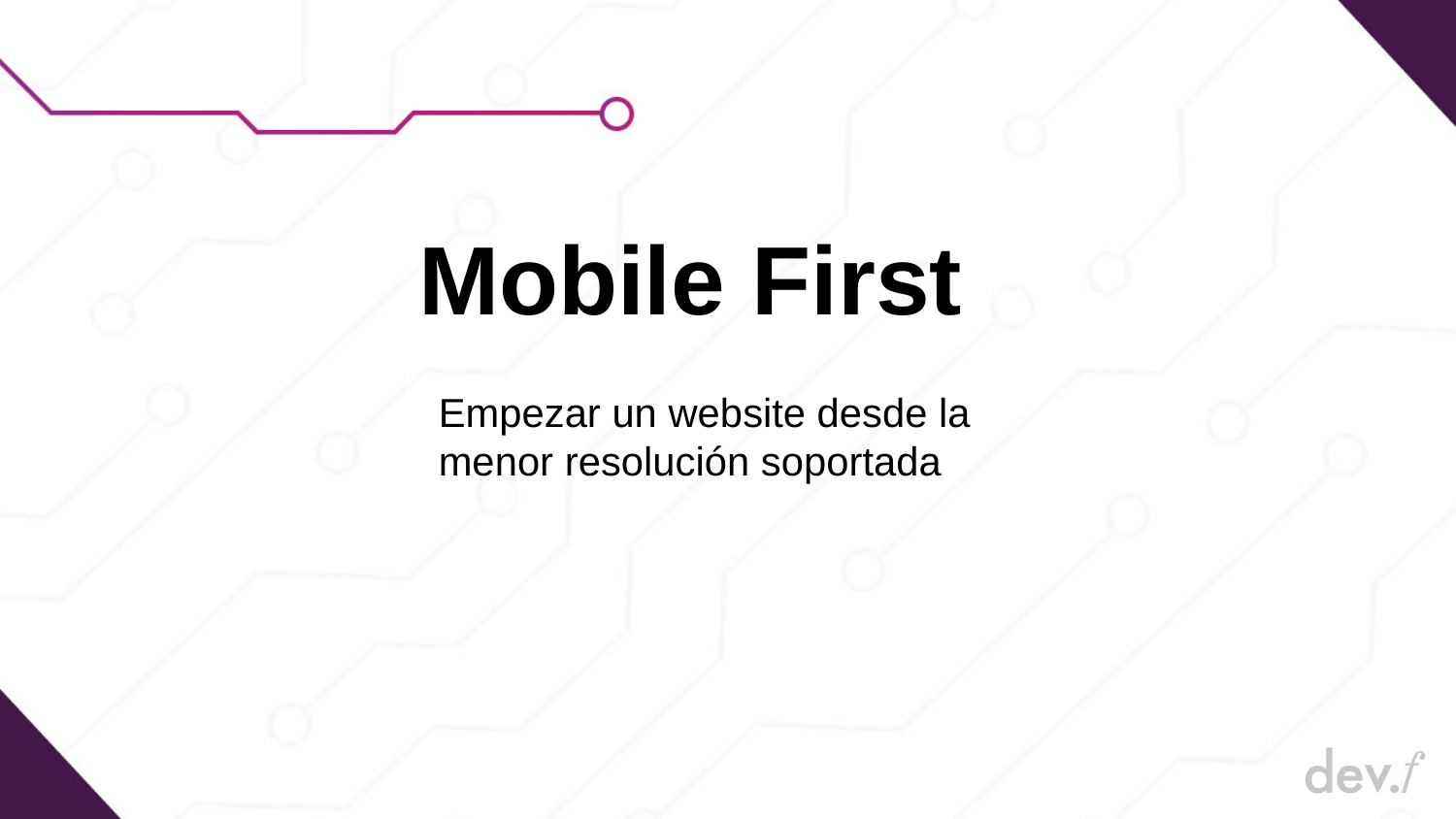

#
        Mobile First
Empezar un website desde la menor resolución soportada